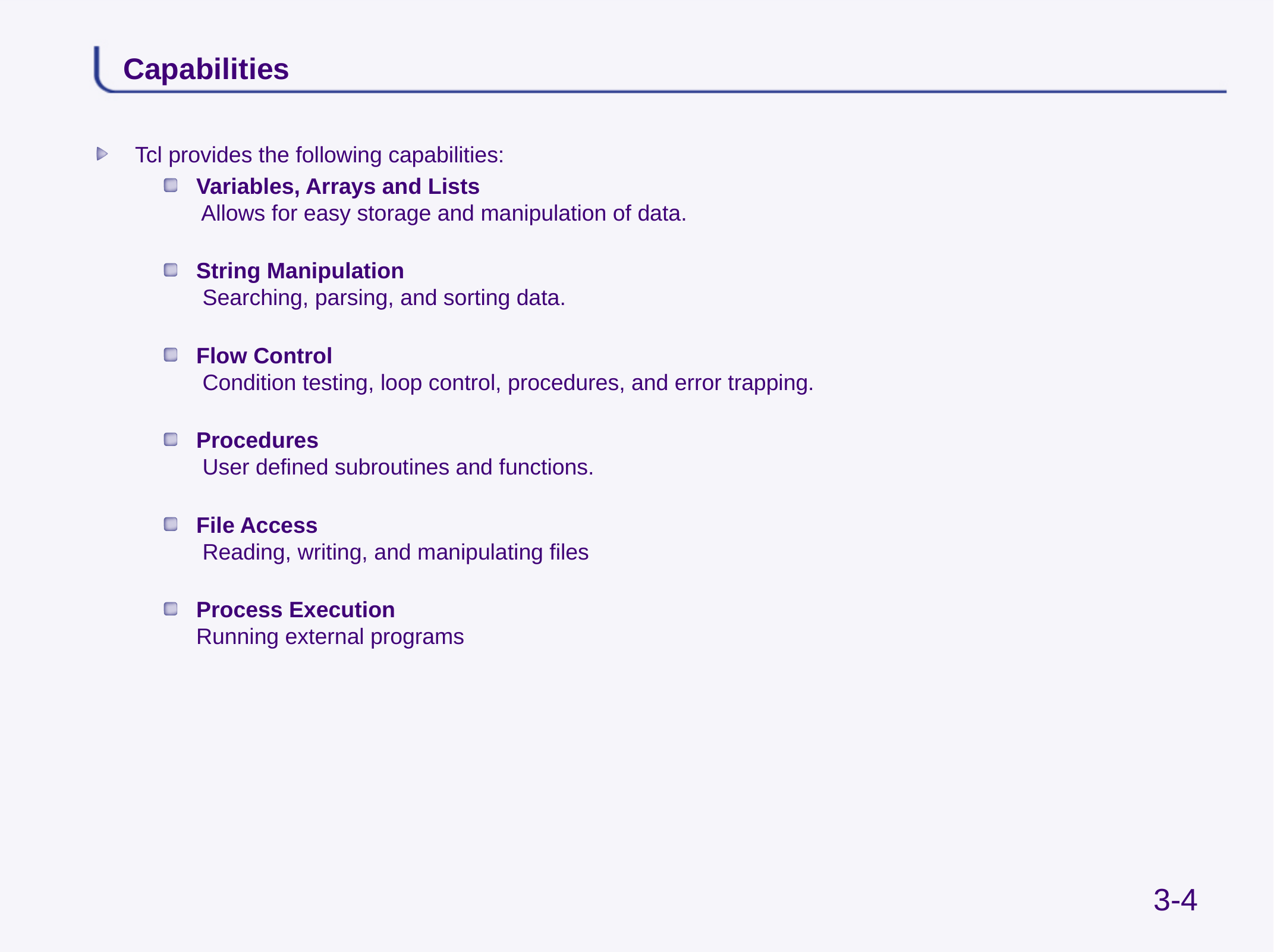

# Capabilities
Tcl provides the following capabilities:
Variables, Arrays and Lists
 Allows for easy storage and manipulation of data.
String Manipulation
 Searching, parsing, and sorting data.
Flow Control
 Condition testing, loop control, procedures, and error trapping.
Procedures
 User defined subroutines and functions.
File Access
 Reading, writing, and manipulating files
Process Execution
Running external programs
3-4